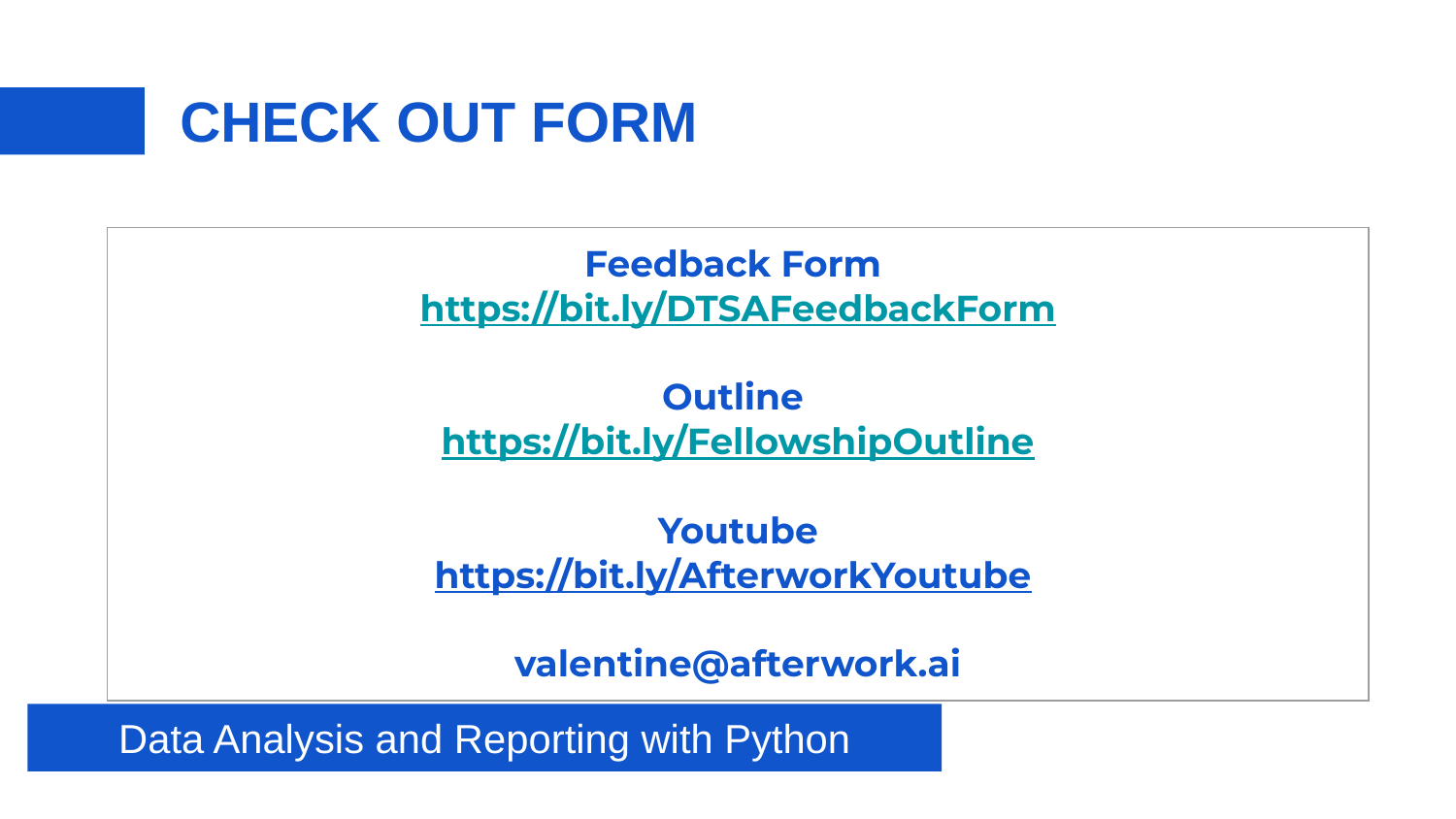

# CHECK OUT FORM

| Feedback Form https://bit.ly/DTSAFeedbackForm Outline https://bit.ly/FellowshipOutline Youtube https://bit.ly/AfterworkYoutube valentine@afterwork.ai |
| --- |
Data Analysis and Reporting with Python